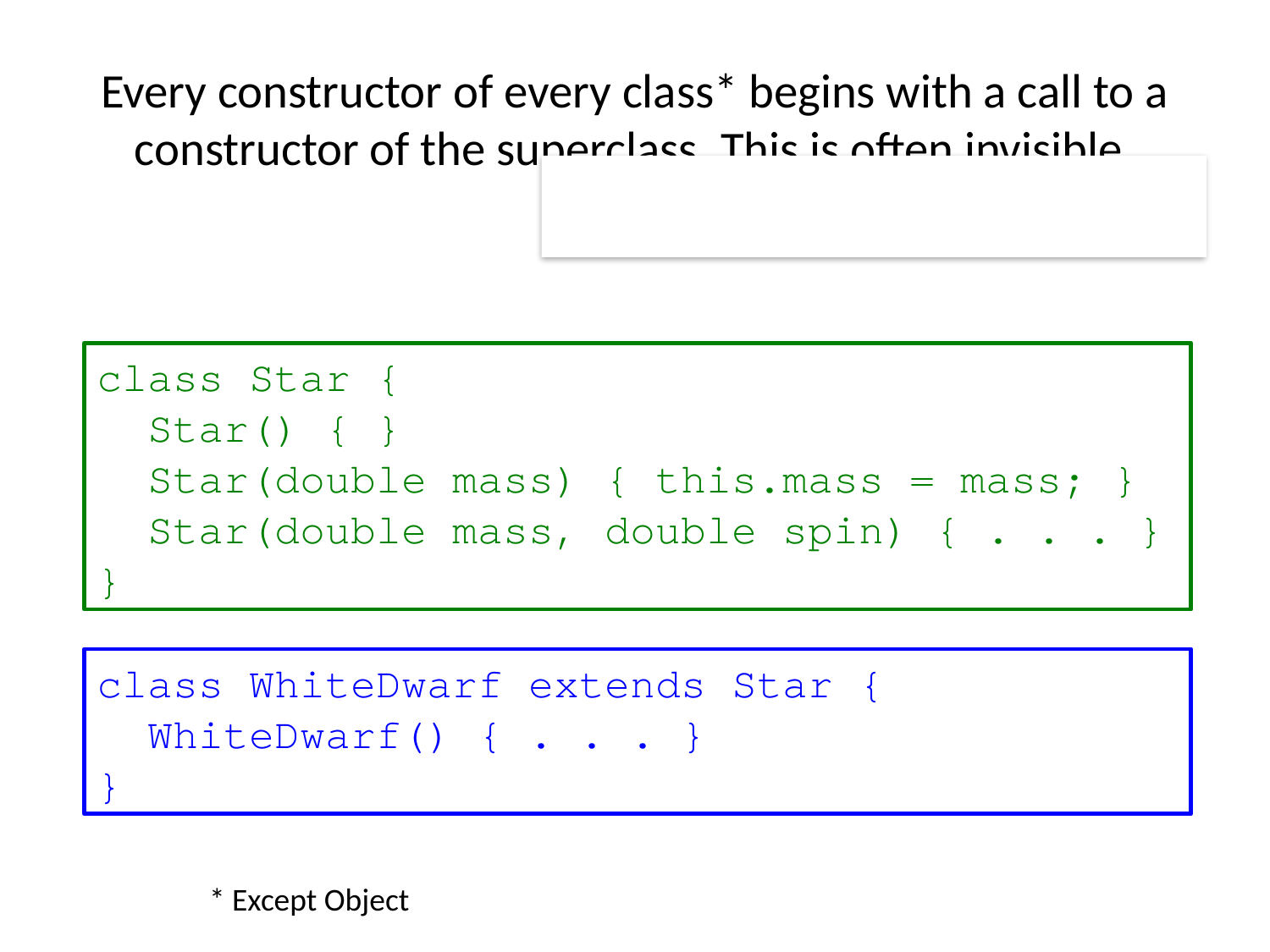

# Every constructor of every class* begins with a call to a constructor of the superclass. This is often invisible.

class Star {
  Star() { }
  Star(double mass) { this.mass = mass; }
  Star(double mass, double spin) { . . . }
}
class WhiteDwarf extends Star {
  WhiteDwarf() { . . . }
}
* Except Object